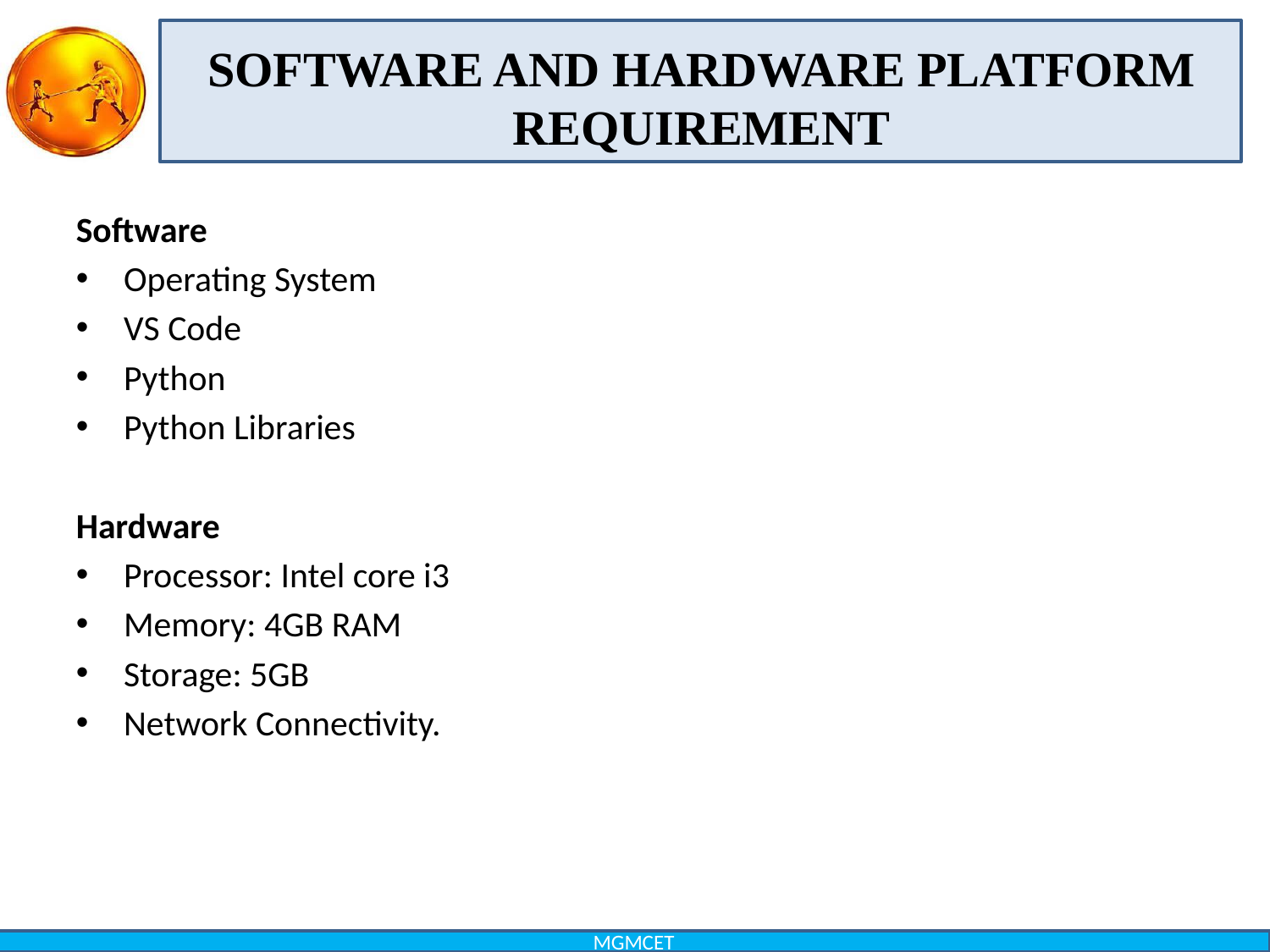

SOFTWARE AND HARDWARE PLATFORM REQUIREMENT
Software
Operating System
VS Code
Python
Python Libraries

Hardware
Processor: Intel core i3
Memory: 4GB RAM
Storage: 5GB
Network Connectivity.